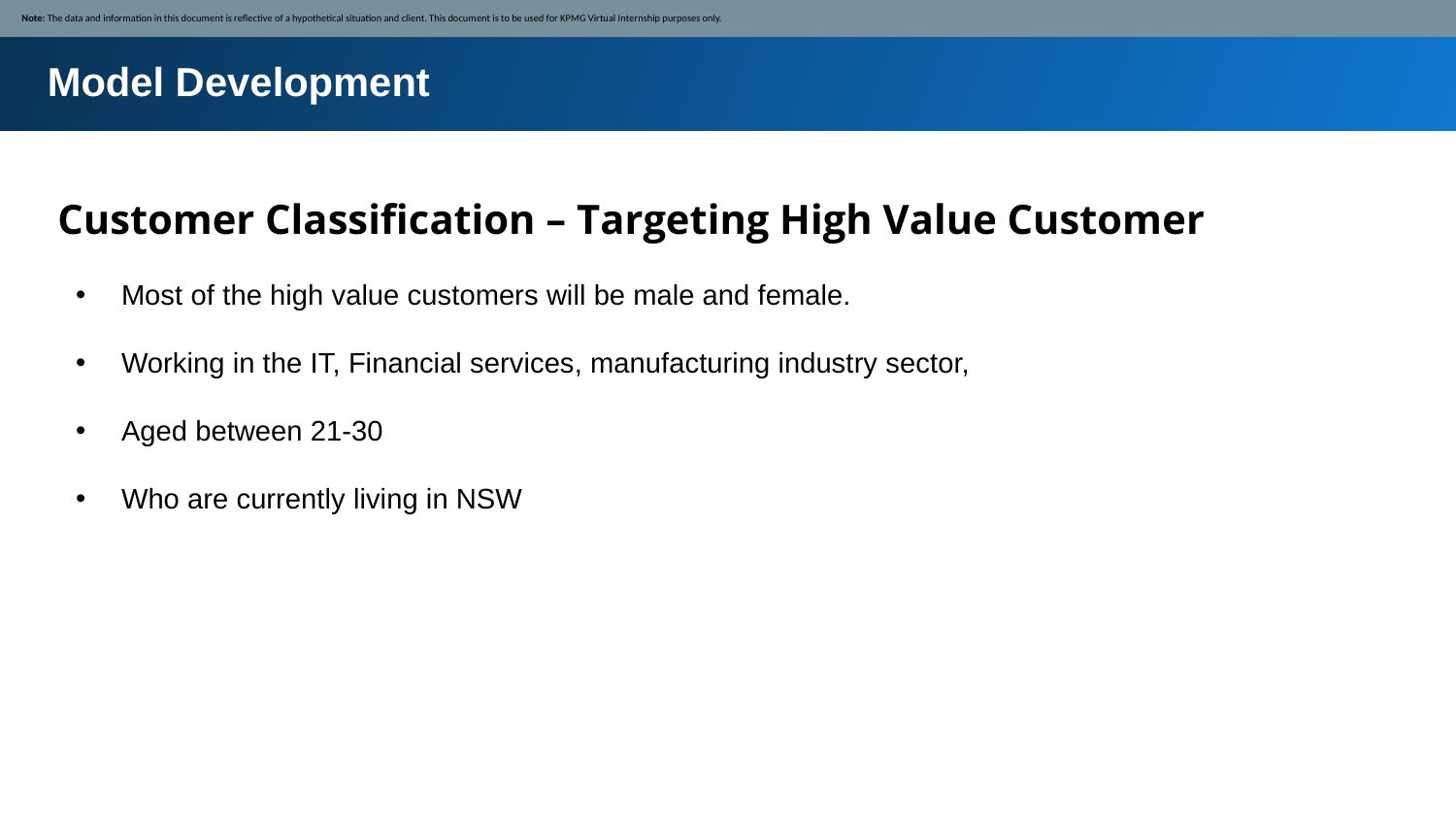

Note: The data and information in this document is reflective of a hypothetical situation and client. This document is to be used for KPMG Virtual Internship purposes only.
Model Development

 Customer Classification – Targeting High Value Customer
Most of the high value customers will be male and female.

Working in the IT, Financial services, manufacturing industry sector,

Aged between 21-30

Who are currently living in NSW